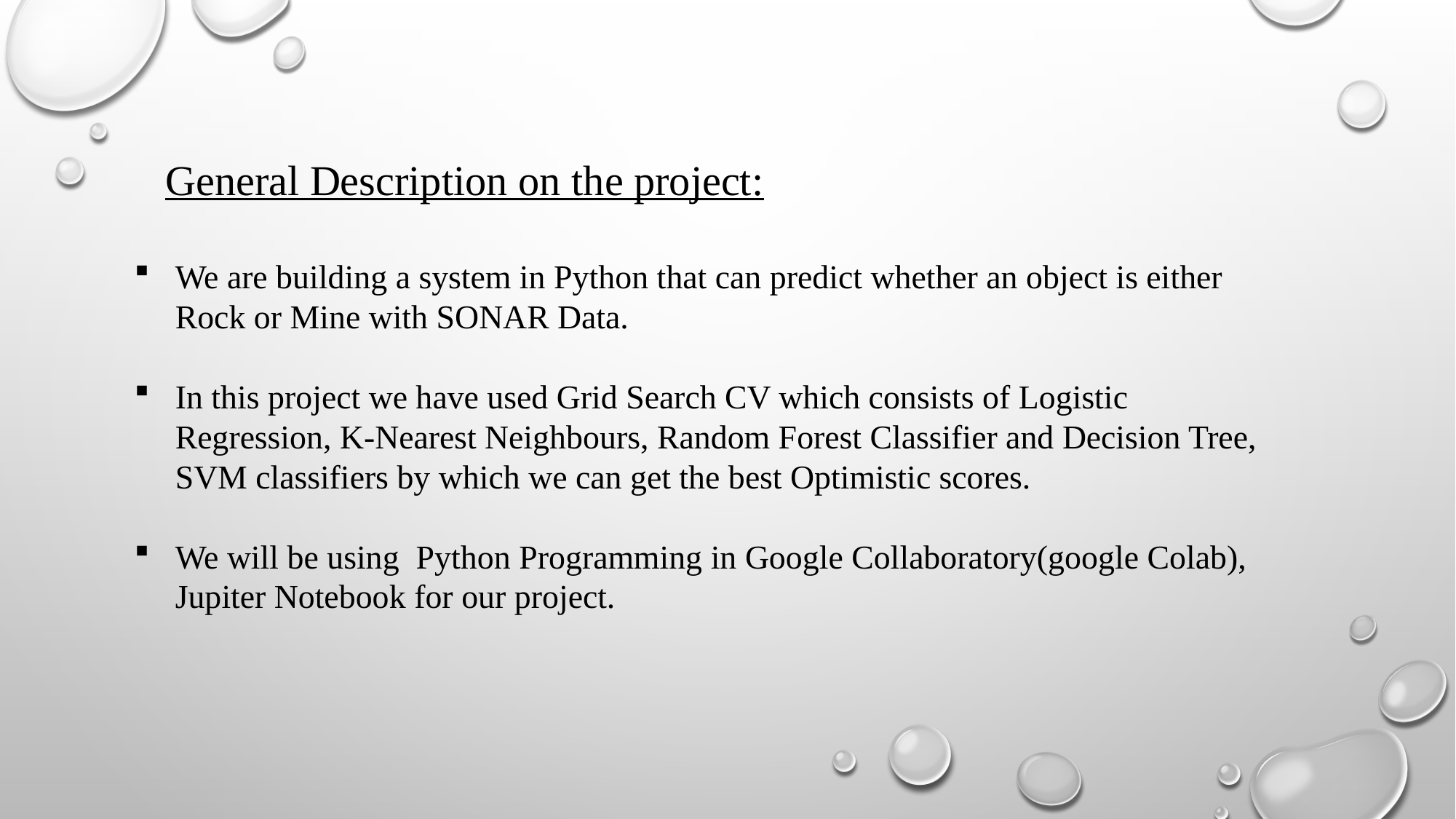

General Description on the project:
We are building a system in Python that can predict whether an object is either Rock or Mine with SONAR Data.

In this project we have used Grid Search CV which consists of Logistic Regression, K-Nearest Neighbours, Random Forest Classifier and Decision Tree, SVM classifiers by which we can get the best Optimistic scores.

We will be using  Python Programming in Google Collaboratory(google Colab), Jupiter Notebook for our project.